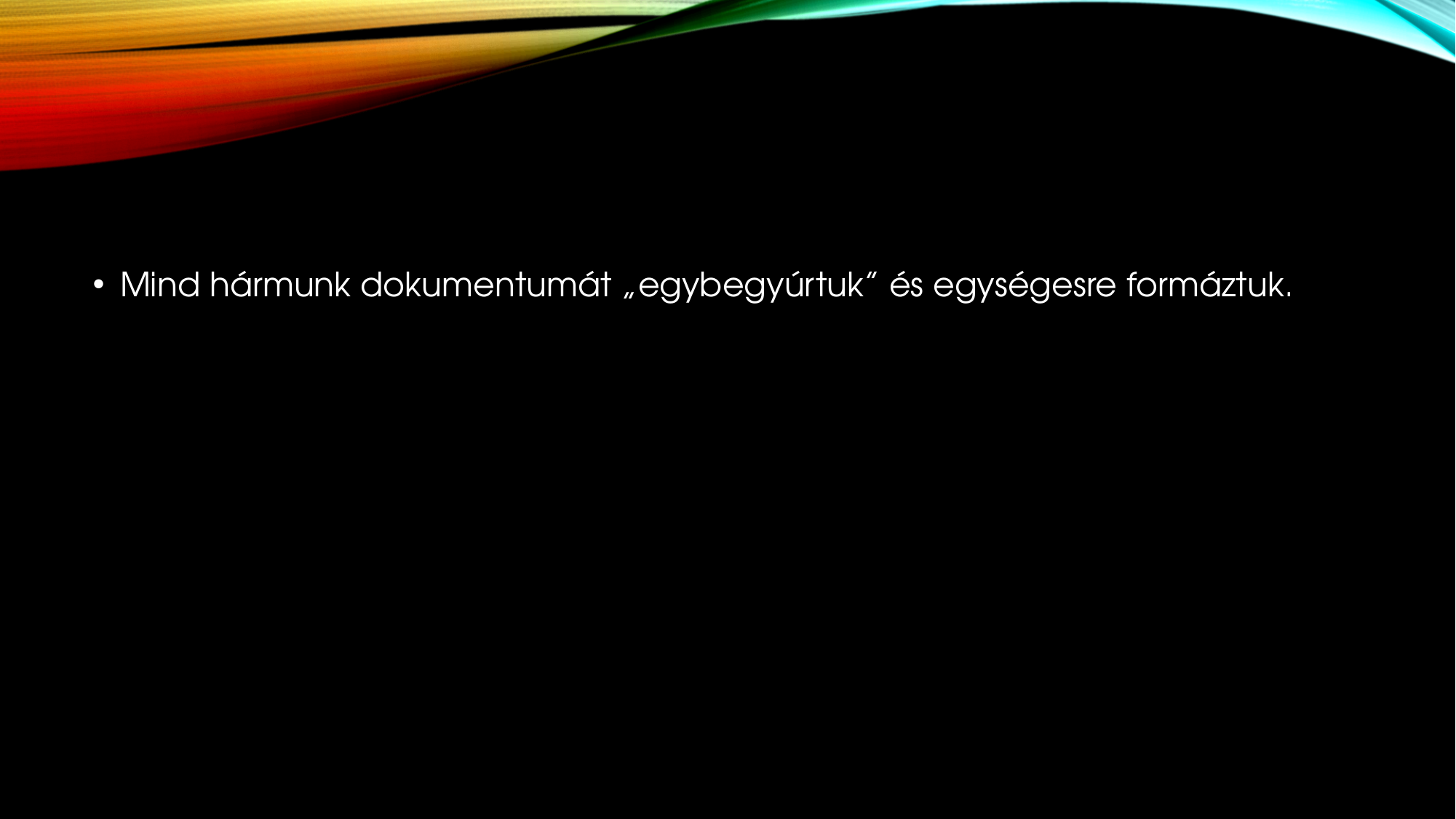

#
Mind hármunk dokumentumát „egybegyúrtuk” és egységesre formáztuk.